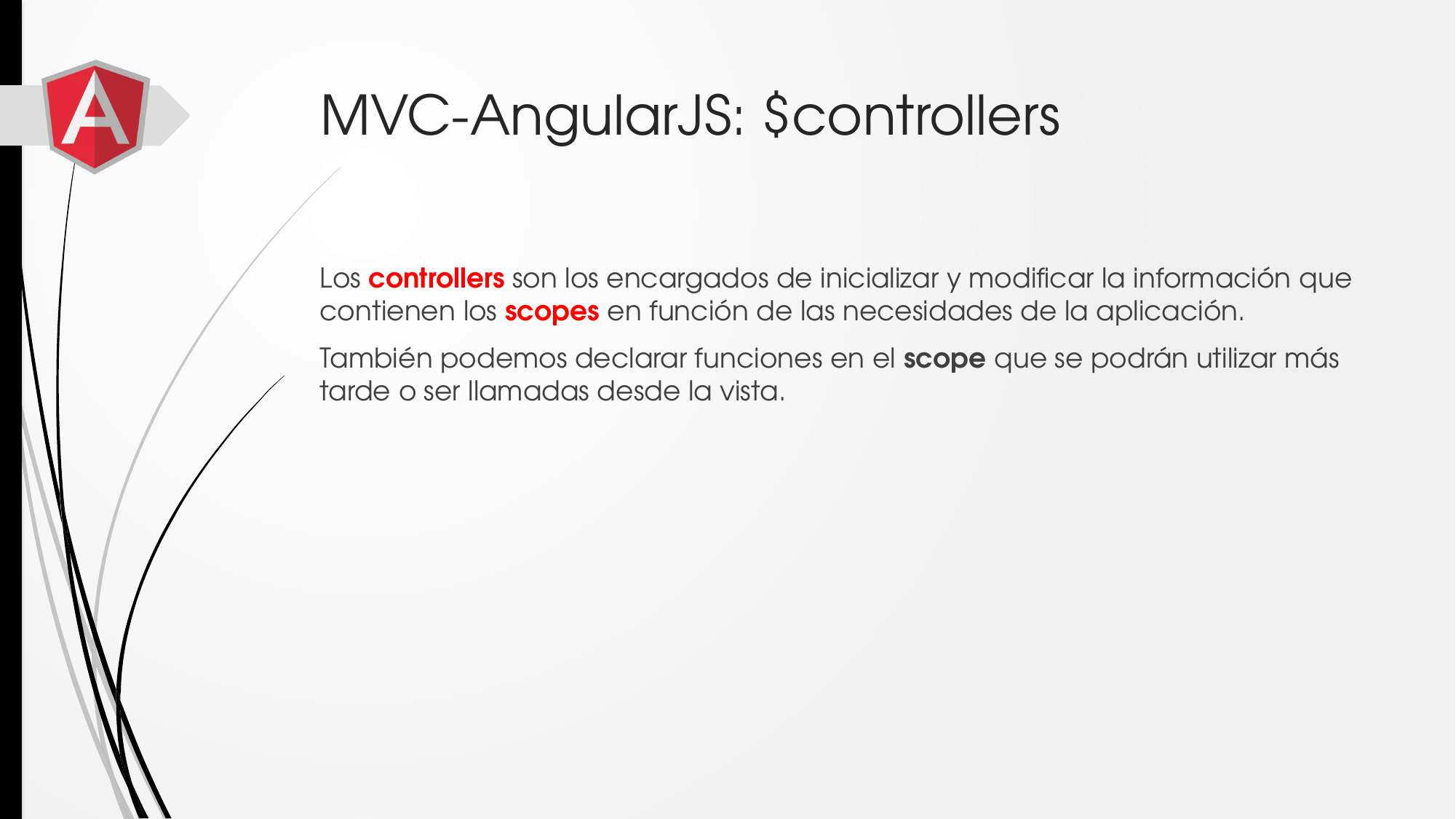

# MVC-AngularJS: $controllers
Los controllers son los encargados de inicializar y modificar la información que contienen los scopes en función de las necesidades de la aplicación.
También podemos declarar funciones en el scope que se podrán utilizar más tarde o ser llamadas desde la vista.